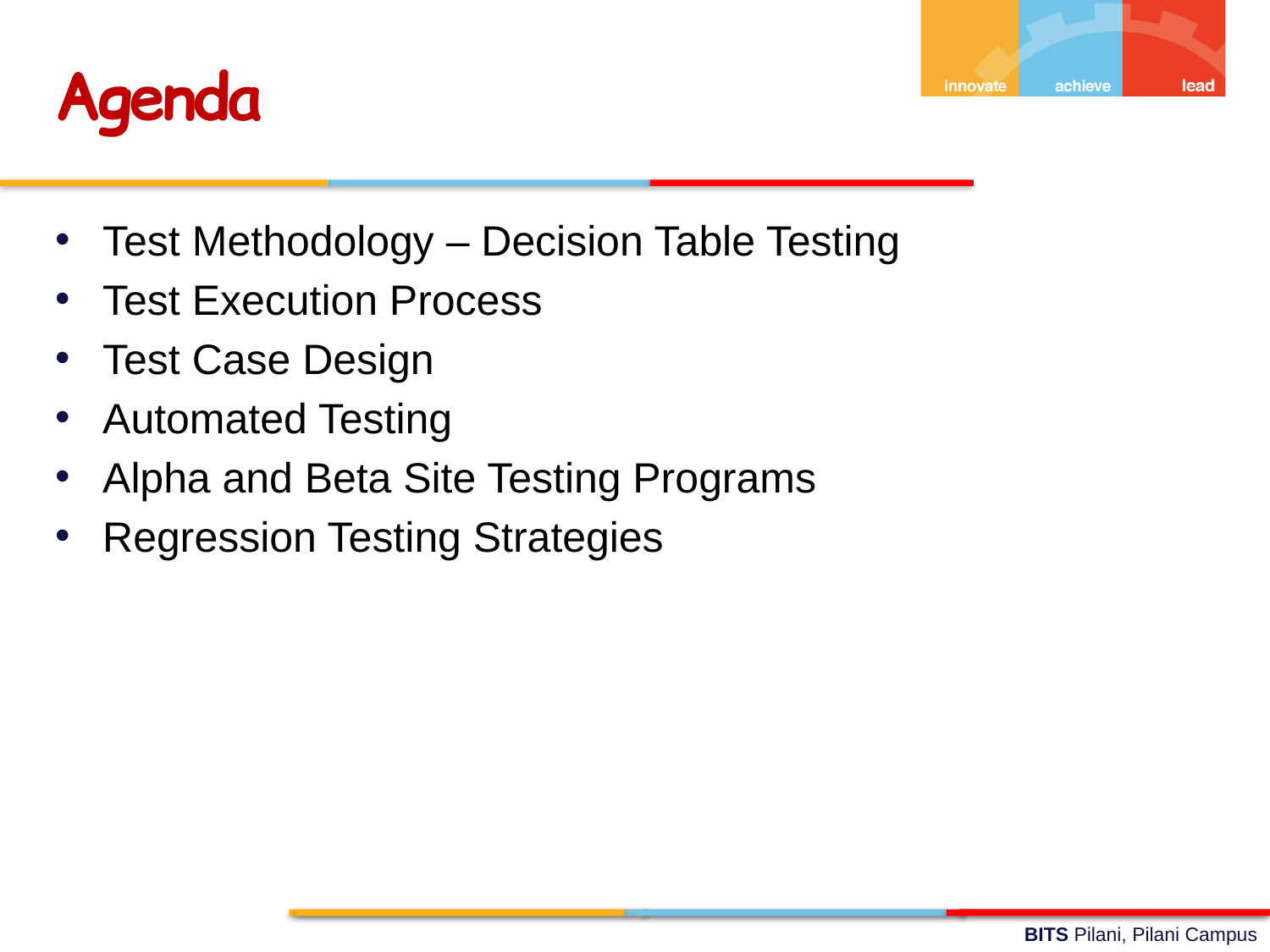

Agenda
Test Methodology – Decision Table Testing
Test Execution Process
Test Case Design
Automated Testing
Alpha and Beta Site Testing Programs
Regression Testing Strategies